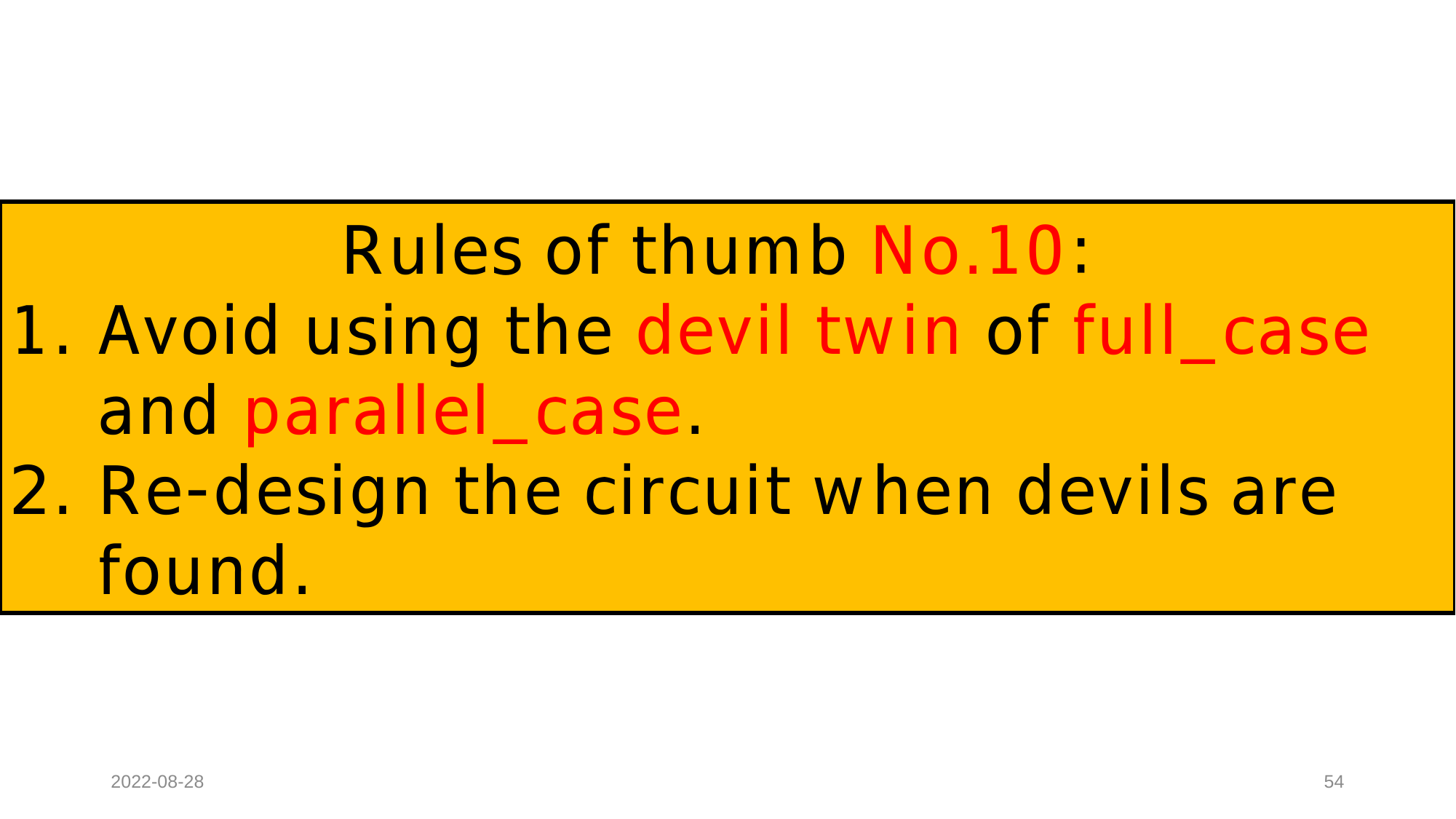

Rules of thumb No.10:
Avoid using the devil twin of full_case and parallel_case.
Re-design the circuit when devils are found.
2022-08-28
54